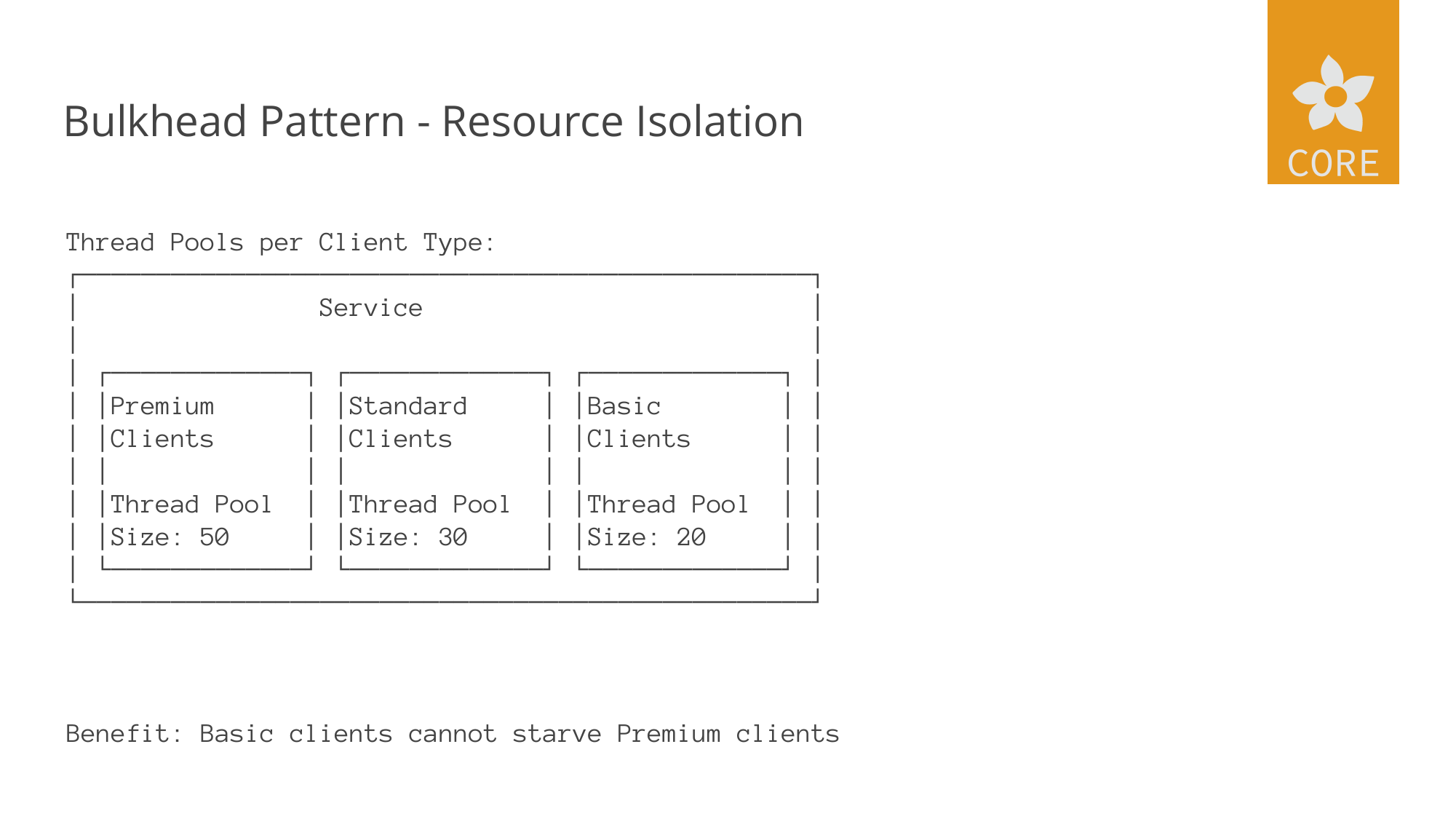

# Bulkhead Pattern - Resource Isolation
Thread Pools per Client Type:
┌─────────────────────────────────────────────────┐
│                Service                          │
│                                                 │
│ ┌─────────────┐ ┌─────────────┐ ┌─────────────┐ │
│ │Premium      │ │Standard     │ │Basic        │ │
│ │Clients      │ │Clients      │ │Clients      │ │
│ │             │ │             │ │             │ │
│ │Thread Pool  │ │Thread Pool  │ │Thread Pool  │ │
│ │Size: 50     │ │Size: 30     │ │Size: 20     │ │
│ └─────────────┘ └─────────────┘ └─────────────┘ │
└─────────────────────────────────────────────────┘
Benefit: Basic clients cannot starve Premium clients